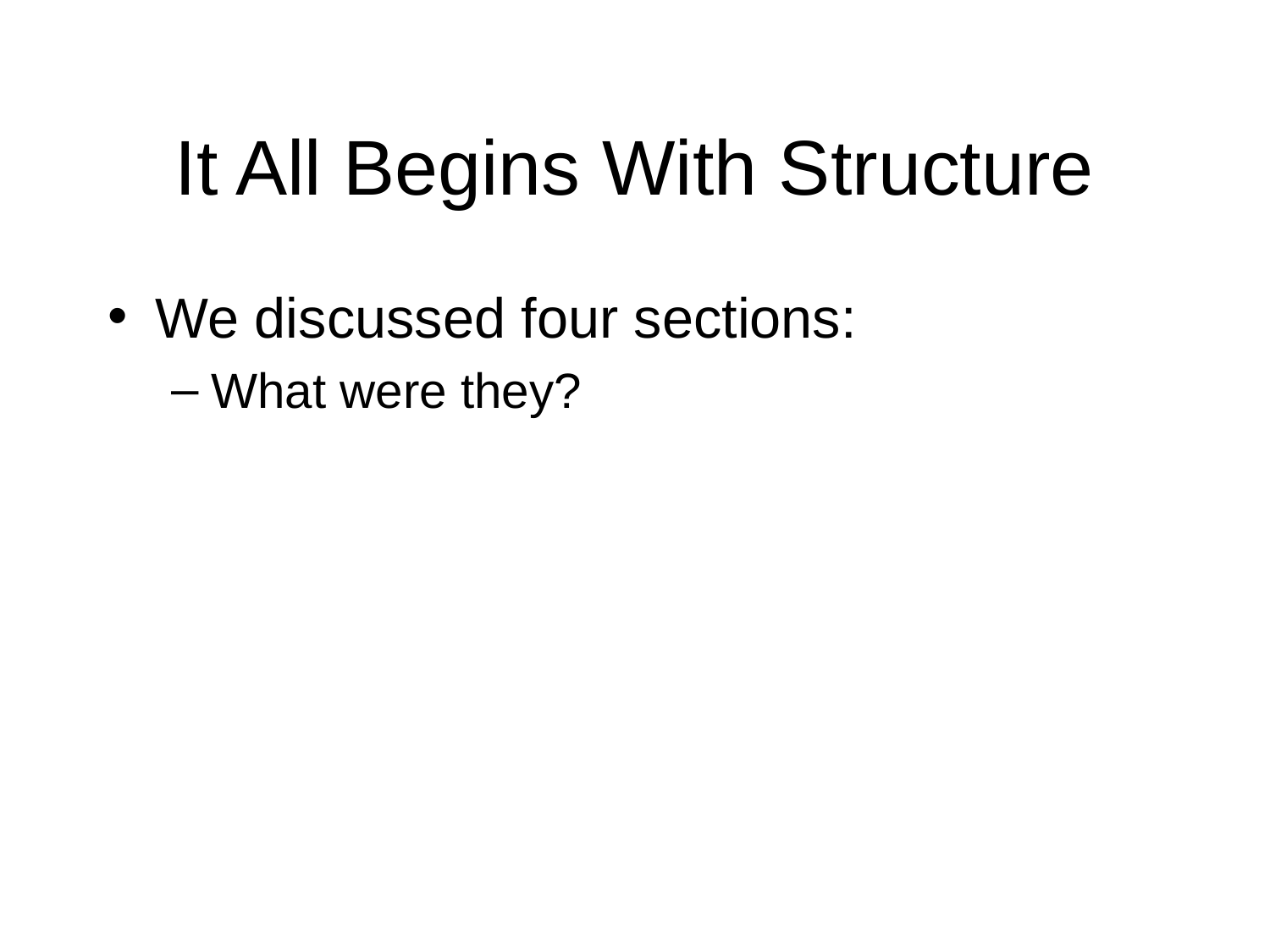

# It All Begins With Structure
We discussed four sections:
What were they?